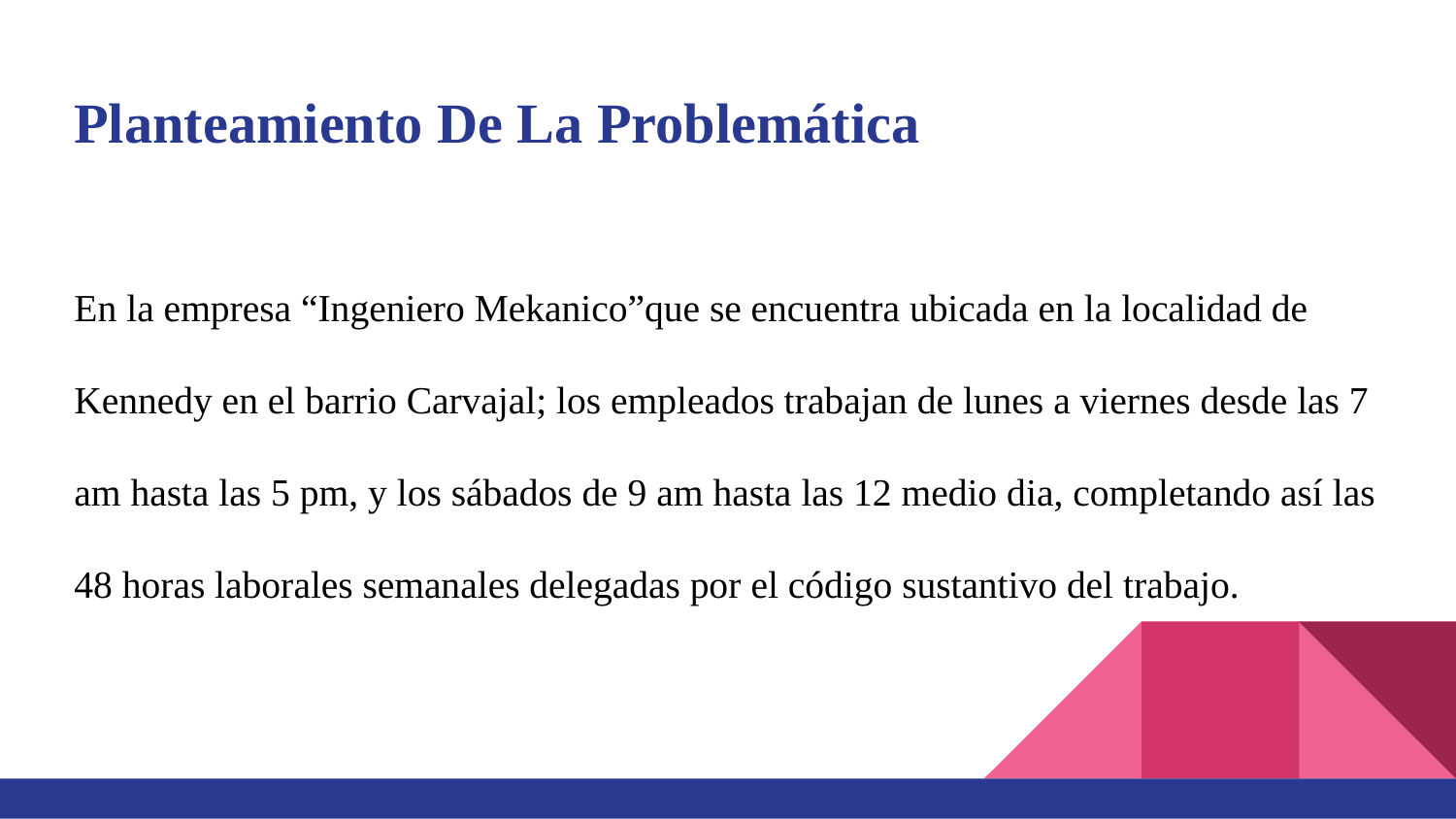

# Planteamiento De La Problemática
En la empresa “Ingeniero Mekanico”que se encuentra ubicada en la localidad de Kennedy en el barrio Carvajal; los empleados trabajan de lunes a viernes desde las 7 am hasta las 5 pm, y los sábados de 9 am hasta las 12 medio dia, completando así las 48 horas laborales semanales delegadas por el código sustantivo del trabajo.